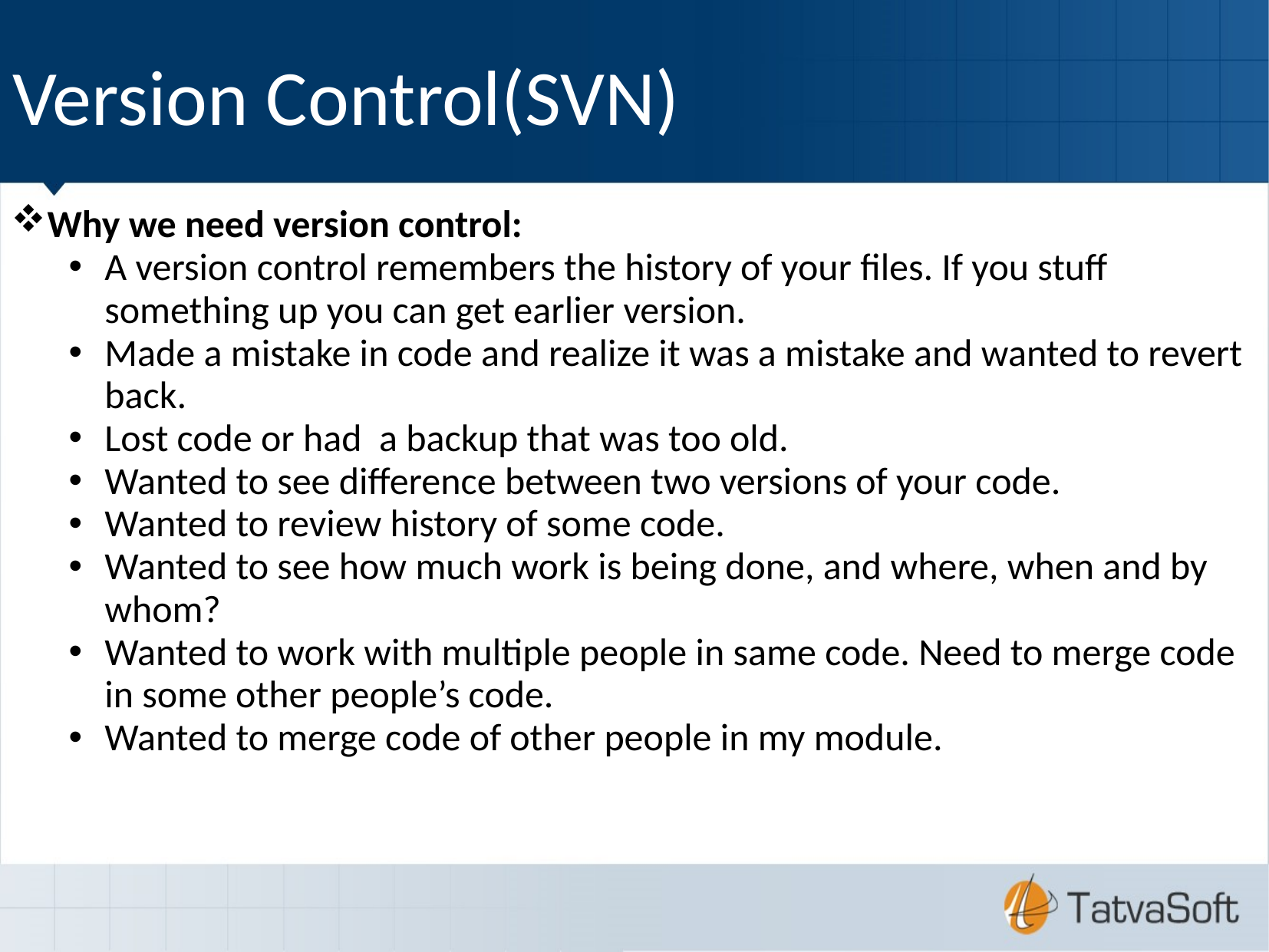

Version Control(SVN)
Why we need version control:
A version control remembers the history of your files. If you stuff something up you can get earlier version.
Made a mistake in code and realize it was a mistake and wanted to revert back.
Lost code or had  a backup that was too old.
Wanted to see difference between two versions of your code.
Wanted to review history of some code.
Wanted to see how much work is being done, and where, when and by whom?
Wanted to work with multiple people in same code. Need to merge code in some other people’s code.
Wanted to merge code of other people in my module.